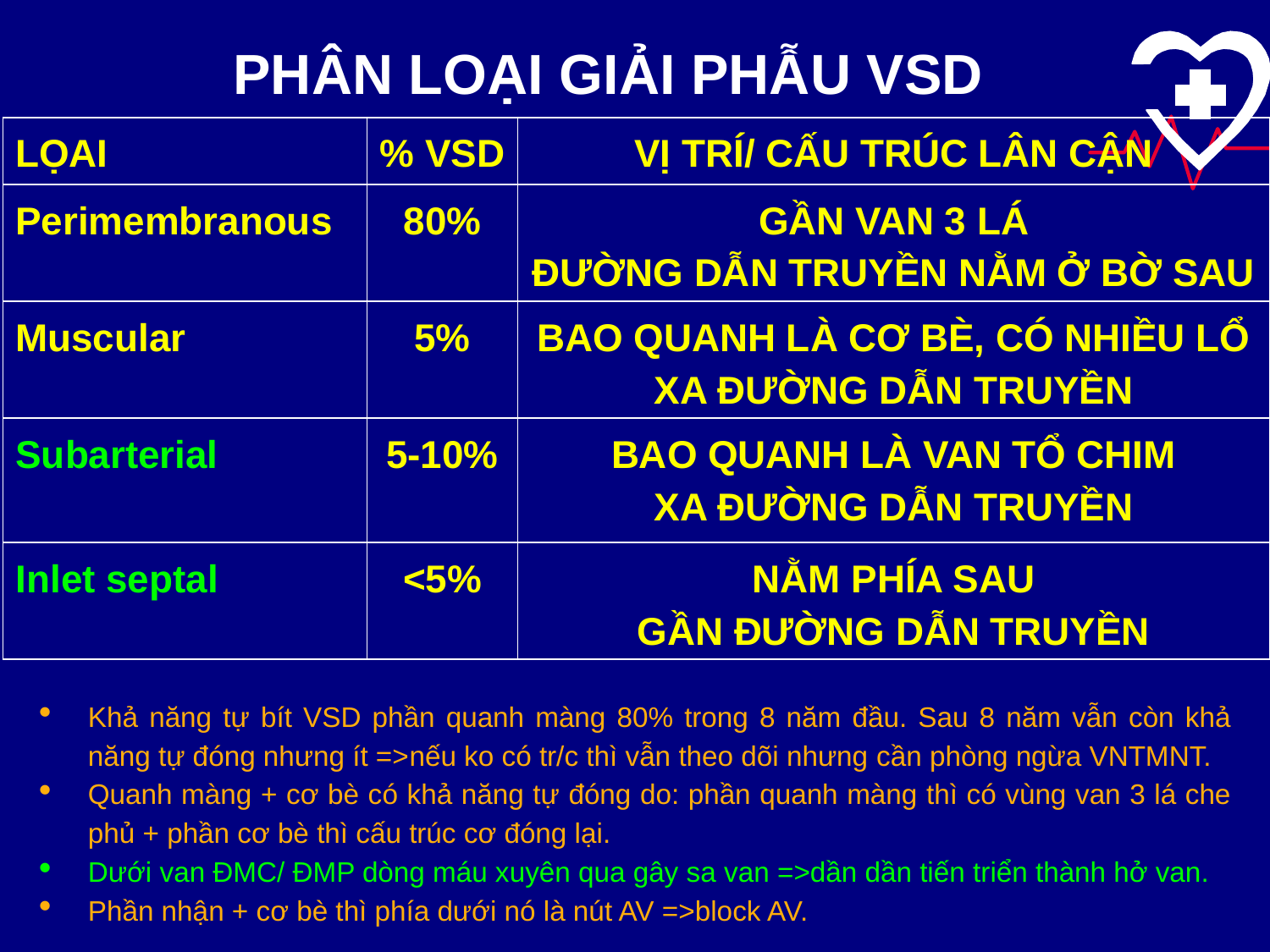

PHÂN LOẠI GIẢI PHẪU VSD
| LỌAI | % VSD | VỊ TRÍ/ CẤU TRÚC LÂN CẬN |
| --- | --- | --- |
| Perimembranous | 80% | GẦN VAN 3 LÁ ĐƯỜNG DẪN TRUYỀN NẰM Ở BỜ SAU |
| Muscular | 5% | BAO QUANH LÀ CƠ BÈ, CÓ NHIỀU LỔ XA ĐƯỜNG DẪN TRUYỀN |
| Subarterial | 5-10% | BAO QUANH LÀ VAN TỔ CHIM XA ĐƯỜNG DẪN TRUYỀN |
| Inlet septal | <5% | NẰM PHÍA SAU GẦN ĐƯỜNG DẪN TRUYỀN |
Khả năng tự bít VSD phần quanh màng 80% trong 8 năm đầu. Sau 8 năm vẫn còn khả năng tự đóng nhưng ít =>nếu ko có tr/c thì vẫn theo dõi nhưng cần phòng ngừa VNTMNT.
Quanh màng + cơ bè có khả năng tự đóng do: phần quanh màng thì có vùng van 3 lá che phủ + phần cơ bè thì cấu trúc cơ đóng lại.
Dưới van ĐMC/ ĐMP dòng máu xuyên qua gây sa van =>dần dần tiến triển thành hở van.
Phần nhận + cơ bè thì phía dưới nó là nút AV =>block AV.